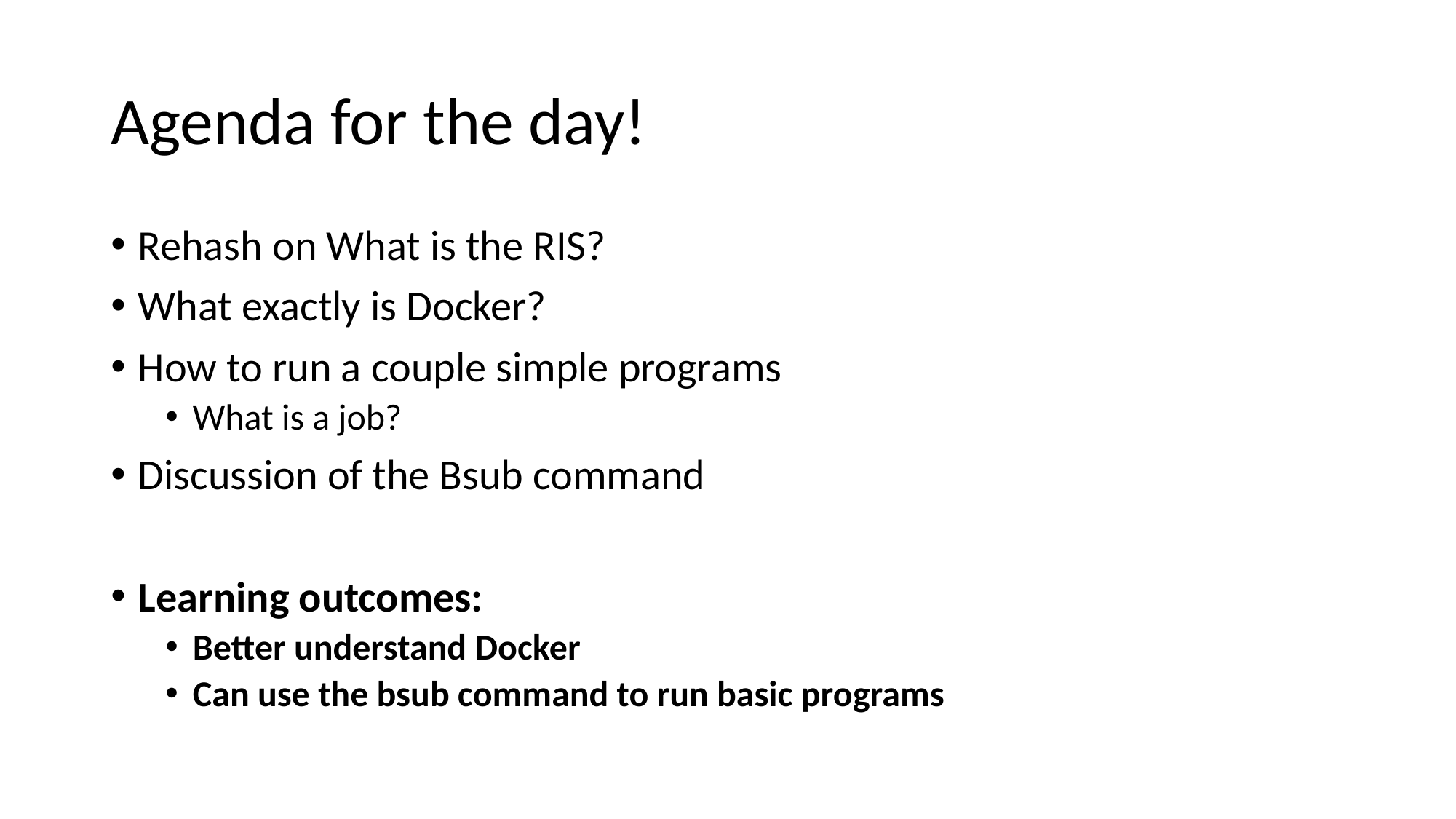

# Agenda for the day!
Rehash on What is the RIS?
What exactly is Docker?
How to run a couple simple programs
What is a job?
Discussion of the Bsub command

Learning outcomes:
Better understand Docker
Can use the bsub command to run basic programs